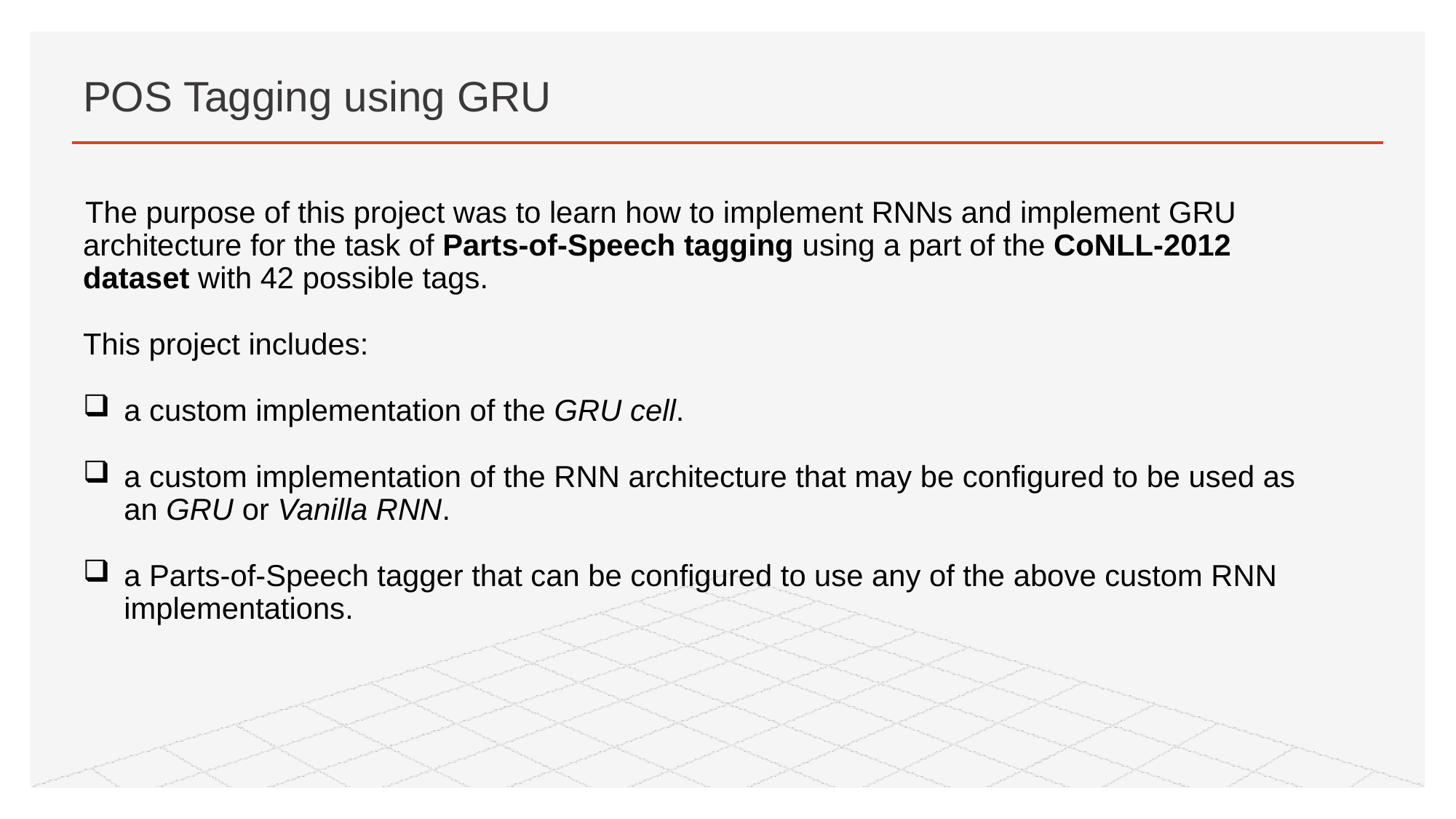

# POS Tagging using GRU
The purpose of this project was to learn how to implement RNNs and implement GRU architecture for the task of Parts-of-Speech tagging using a part of the CoNLL-2012 dataset with 42 possible tags.
This project includes:
a custom implementation of the GRU cell.
a custom implementation of the RNN architecture that may be configured to be used as an GRU or Vanilla RNN.
a Parts-of-Speech tagger that can be configured to use any of the above custom RNN implementations.